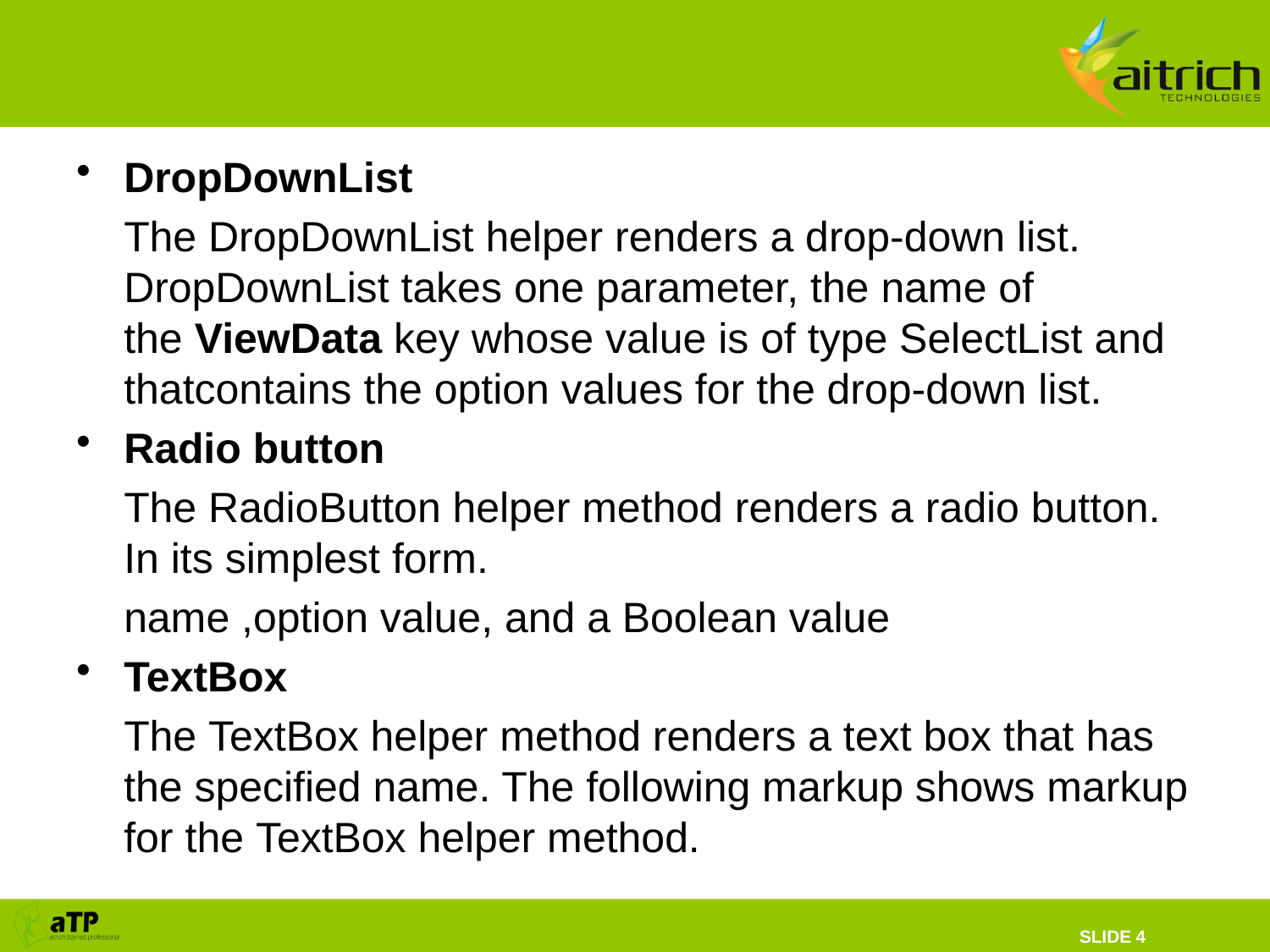

DropDownList
	The DropDownList helper renders a drop-down list. DropDownList takes one parameter, the name of the ViewData key whose value is of type SelectList and thatcontains the option values for the drop-down list.
Radio button
	The RadioButton helper method renders a radio button. In its simplest form.
	name ,option value, and a Boolean value
TextBox
	The TextBox helper method renders a text box that has the specified name. The following markup shows markup for the TextBox helper method.